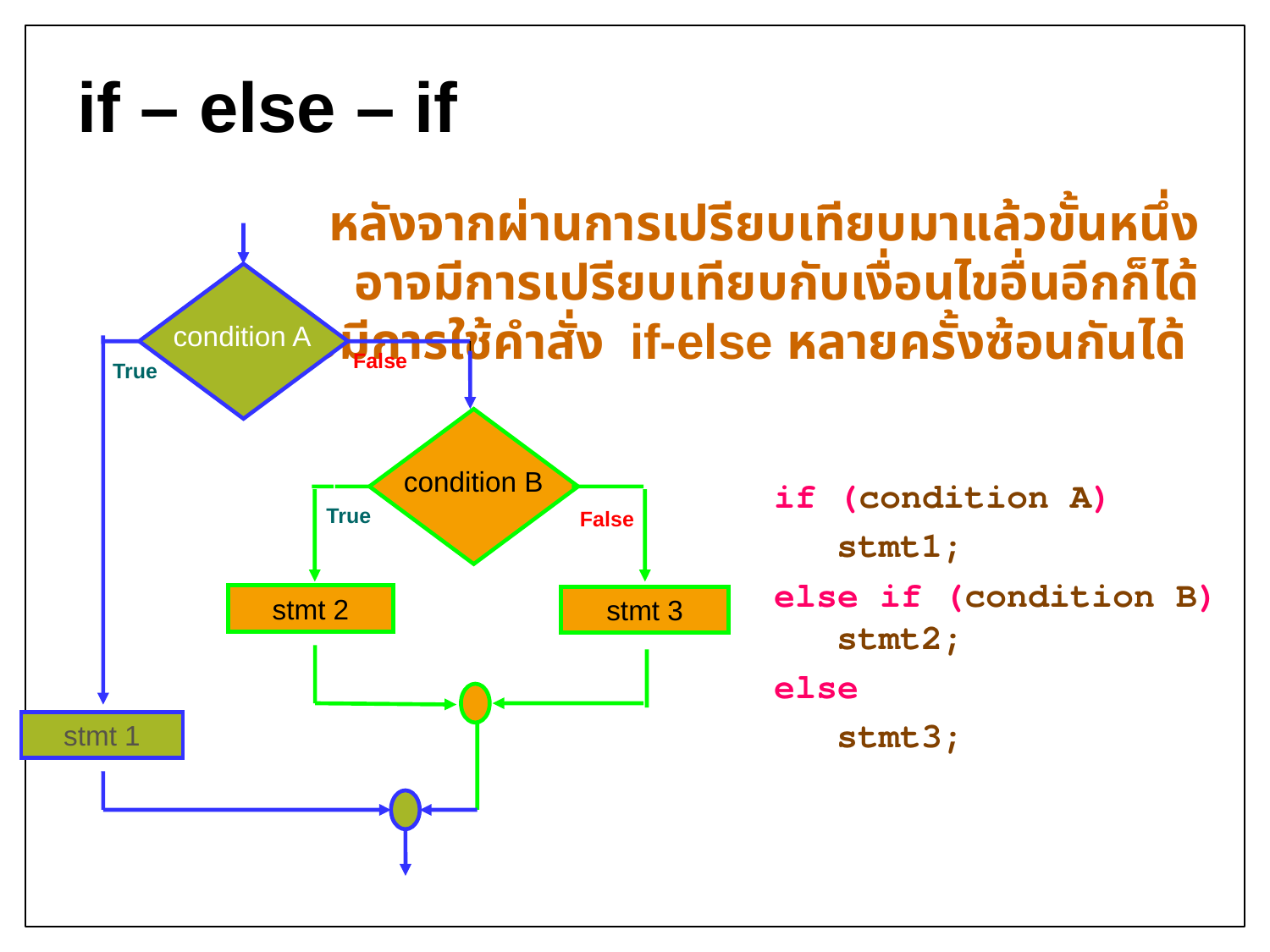

# if – else – if
หลังจากผ่านการเปรียบเทียบมาแล้วขั้นหนึ่ง
อาจมีการเปรียบเทียบกับเงื่อนไขอื่นอีกก็ได้
จึงมีการใช้คำสั่ง  if-else หลายครั้งซ้อนกันได้

condition A

False

True

condition B

True
False
stmt 2
stmt 3

stmt 1
if (condition A)
	stmt1;
else if (condition B) stmt2;
else
	stmt3;